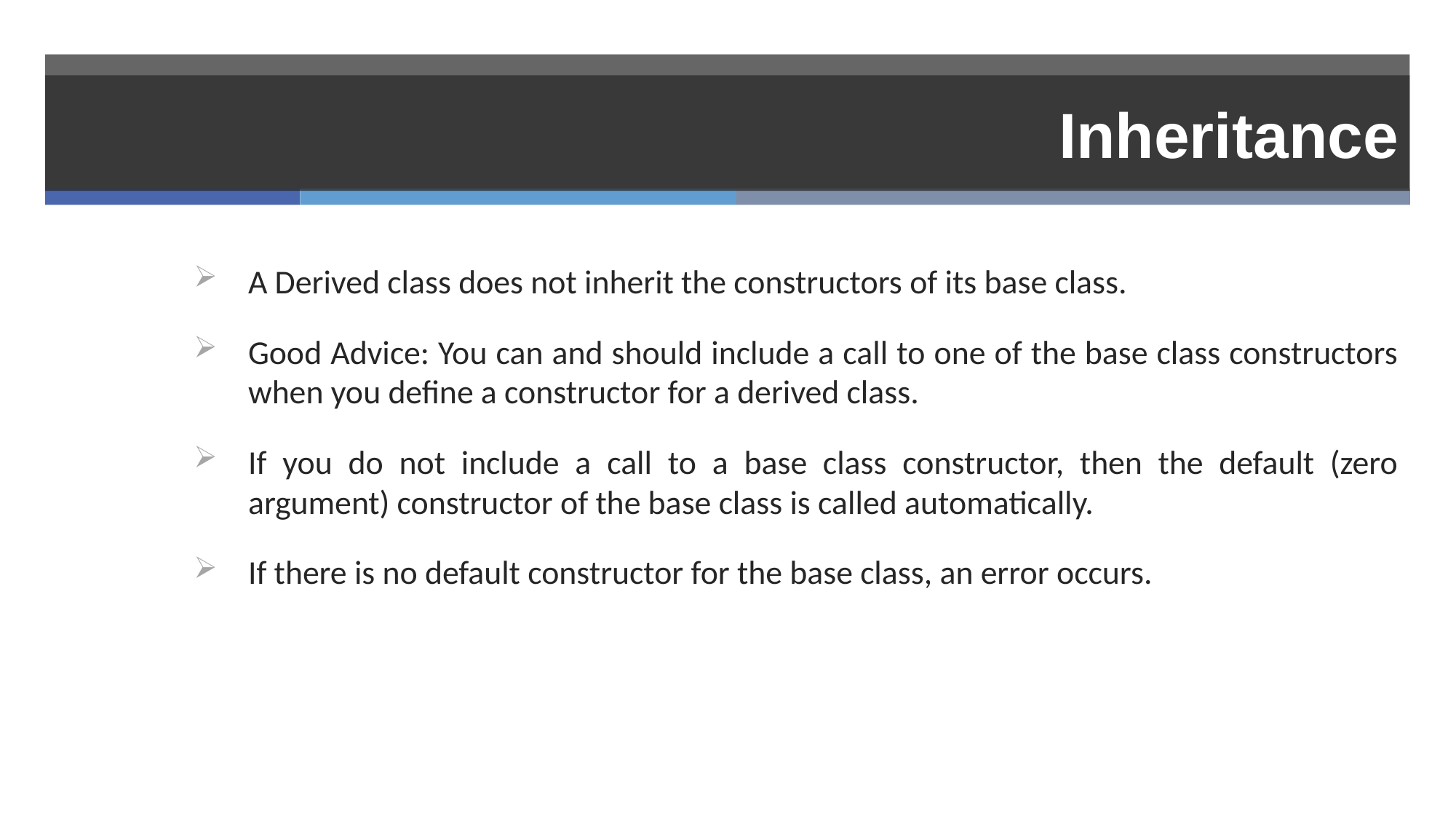

# Inheritance
A Derived class does not inherit the constructors of its base class.
Good Advice: You can and should include a call to one of the base class constructors when you define a constructor for a derived class.
If you do not include a call to a base class constructor, then the default (zero argument) constructor of the base class is called automatically.
If there is no default constructor for the base class, an error occurs.